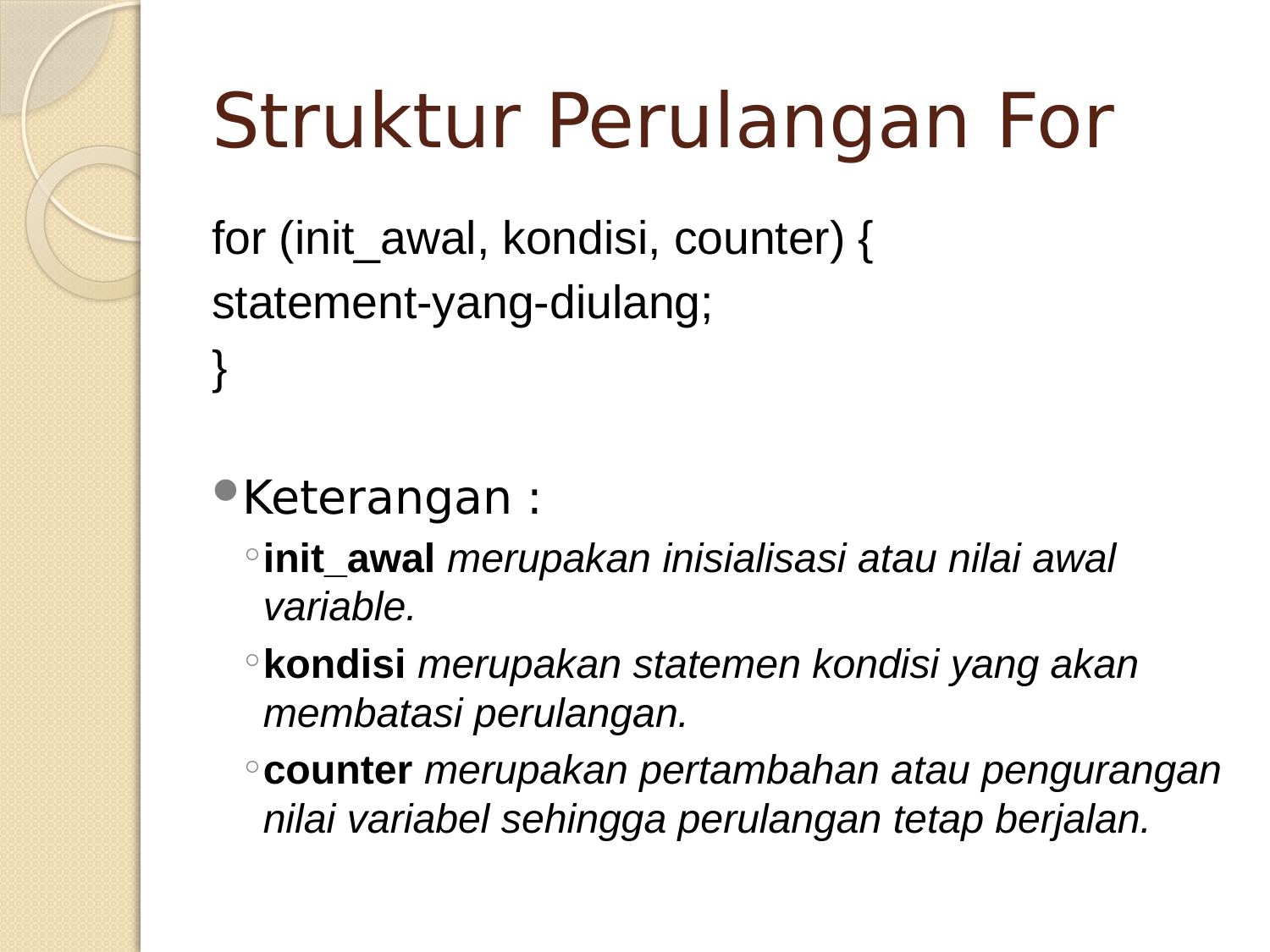

# Struktur Perulangan For
for (init_awal, kondisi, counter) {
statement-yang-diulang;
}

Keterangan :
init_awal merupakan inisialisasi atau nilai awal variable.
kondisi merupakan statemen kondisi yang akan membatasi perulangan.
counter merupakan pertambahan atau pengurangan nilai variabel sehingga perulangan tetap berjalan.